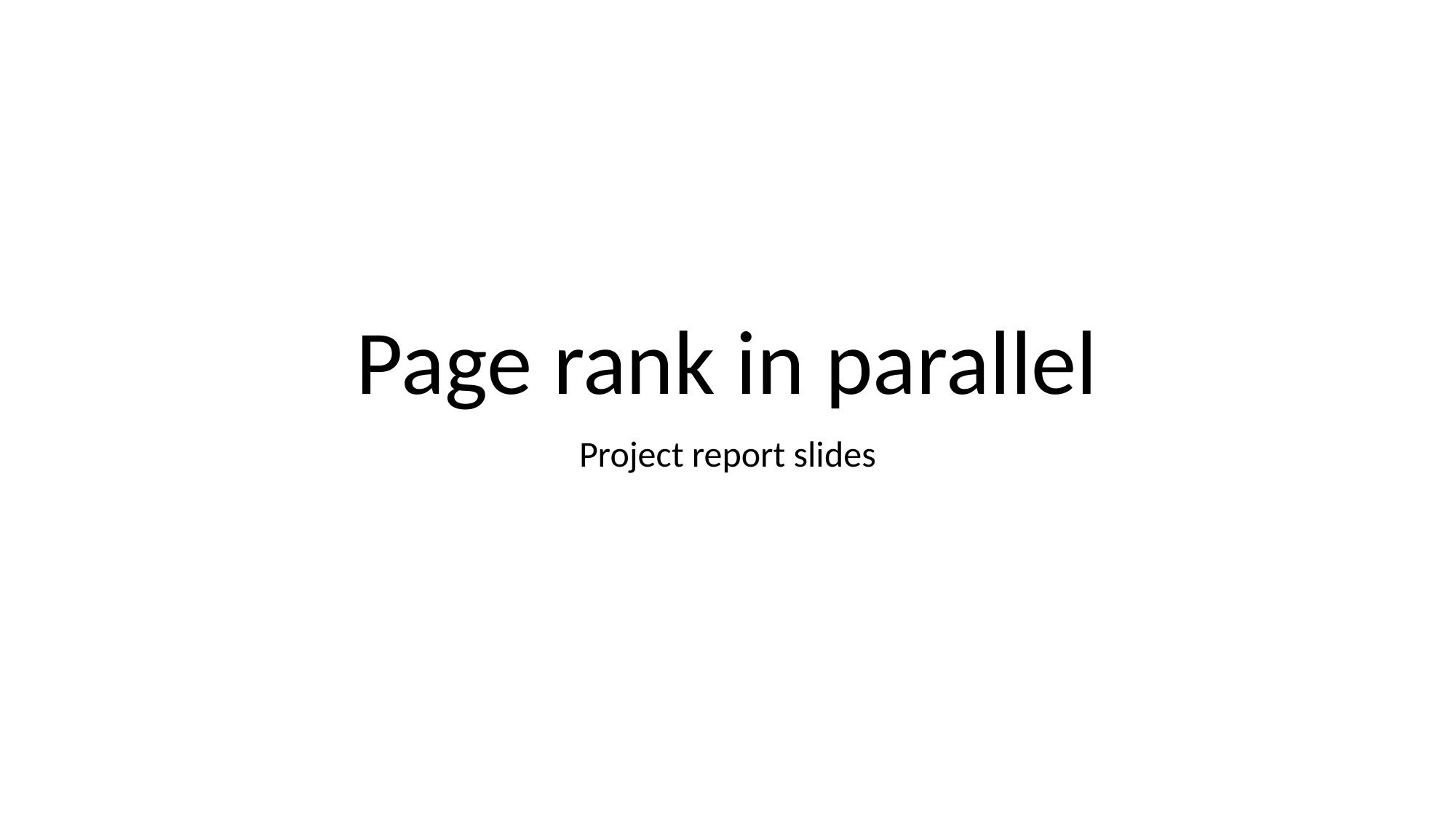

# Page rank in parallel
Project report slides